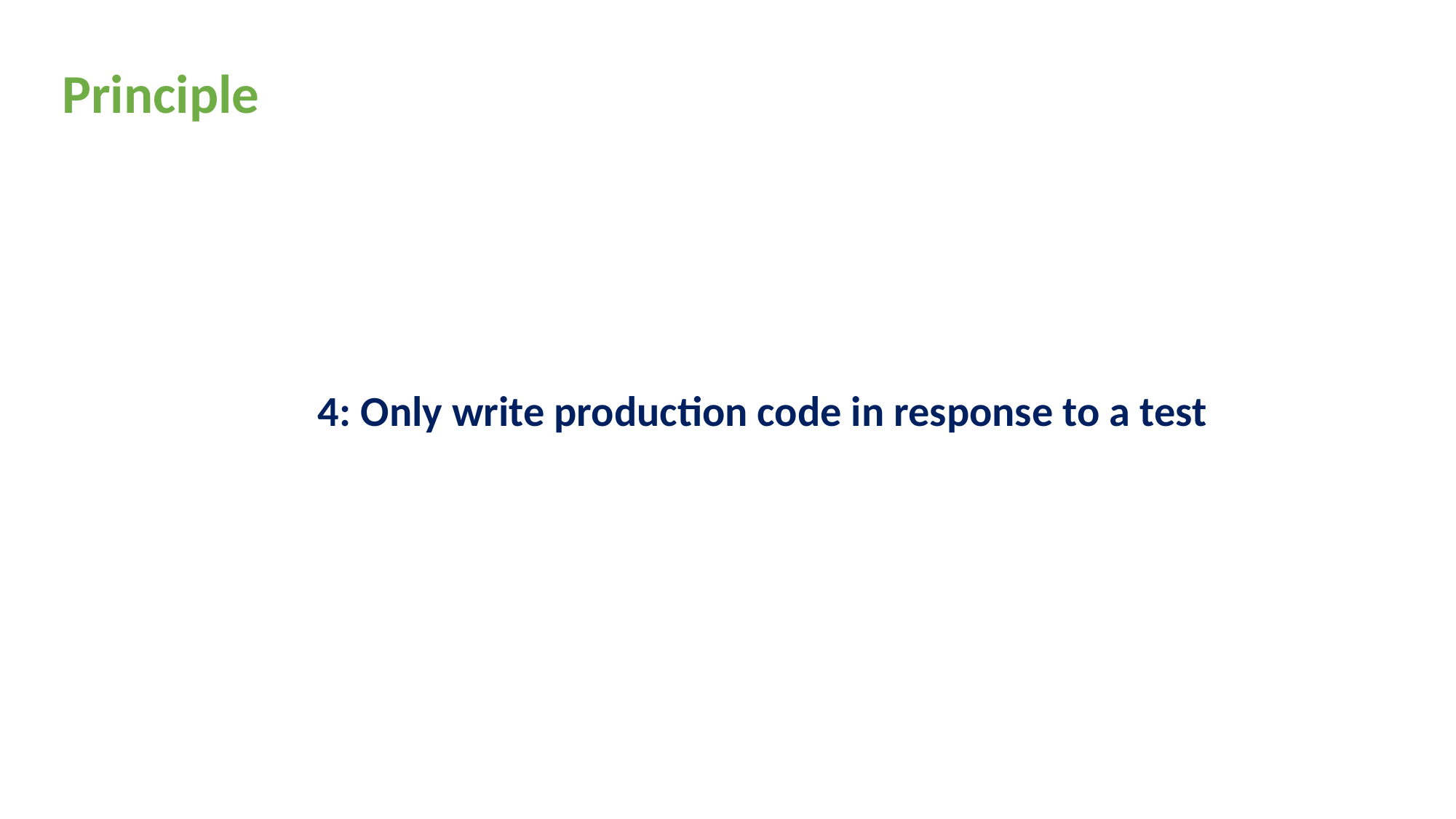

Principle
4: Only write production code in response to a test